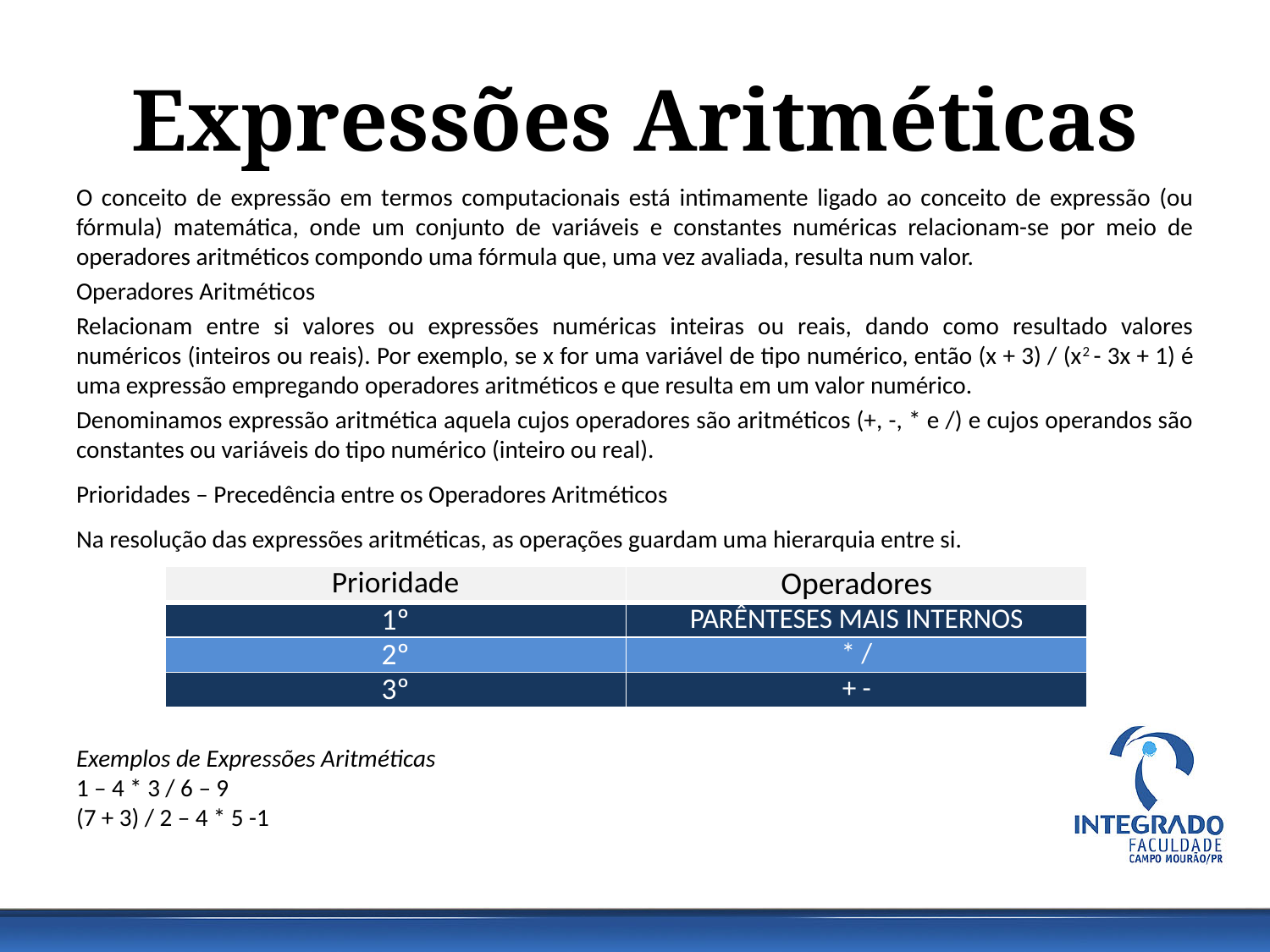

# Expressões Aritméticas
O conceito de expressão em termos computacionais está intimamente ligado ao conceito de expressão (ou fórmula) matemática, onde um conjunto de variáveis e constantes numéricas relacionam-se por meio de operadores aritméticos compondo uma fórmula que, uma vez avaliada, resulta num valor.
Operadores Aritméticos
Relacionam entre si valores ou expressões numéricas inteiras ou reais, dando como resultado valores numéricos (inteiros ou reais). Por exemplo, se x for uma variável de tipo numérico, então (x + 3) / (x2 - 3x + 1) é uma expressão empregando operadores aritméticos e que resulta em um valor numérico.
Denominamos expressão aritmética aquela cujos operadores são aritméticos (+, -, * e /) e cujos operandos são constantes ou variáveis do tipo numérico (inteiro ou real).
Prioridades – Precedência entre os Operadores Aritméticos
Na resolução das expressões aritméticas, as operações guardam uma hierarquia entre si.

Exemplos de Expressões Aritméticas
1 – 4 * 3 / 6 – 9
(7 + 3) / 2 – 4 * 5 -1

| Prioridade | Operadores |
| --- | --- |
| 1º | PARÊNTESES MAIS INTERNOS |
| 2º | \* / |
| 3º | + - |